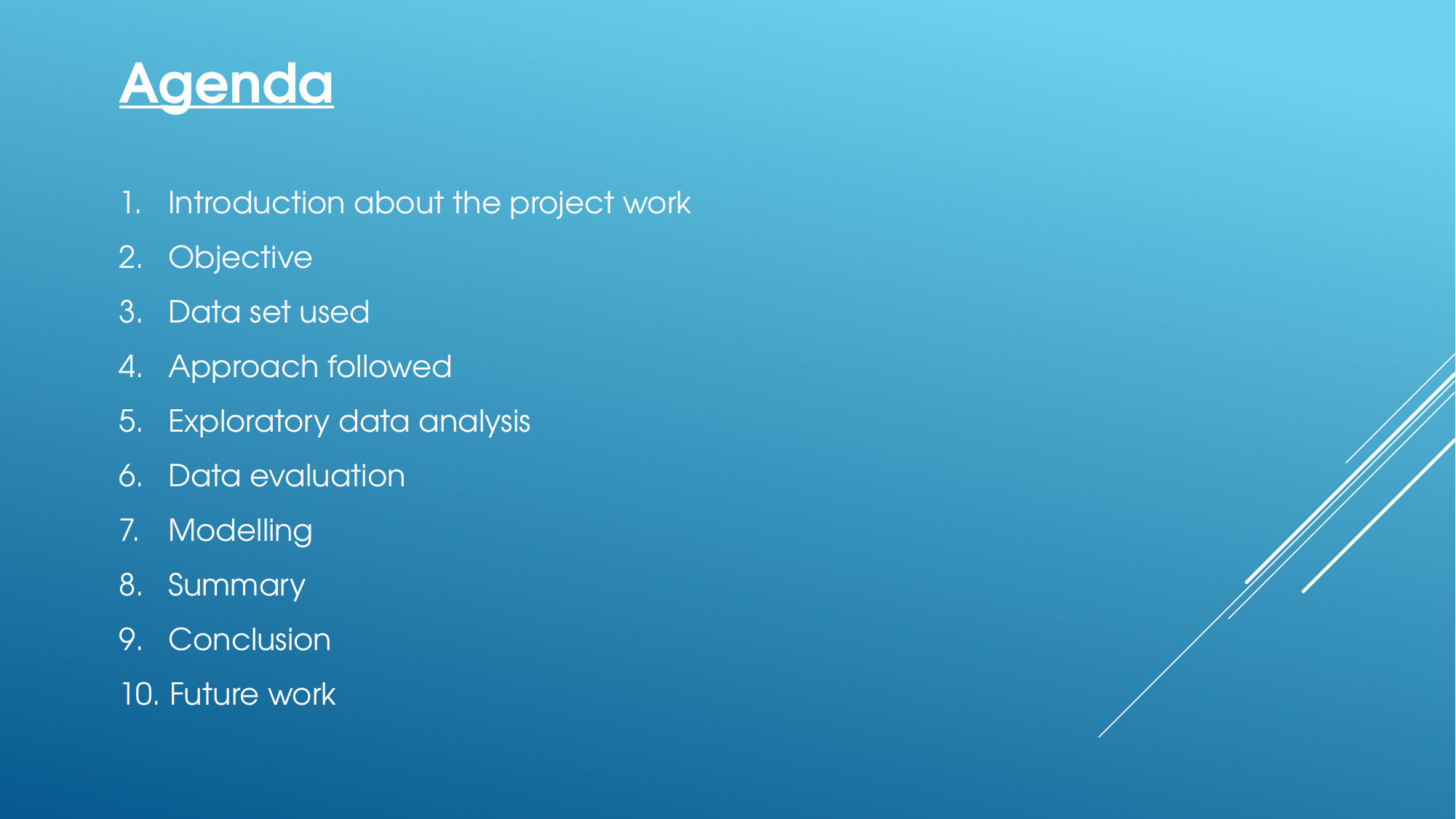

Agenda

 Introduction about the project work
 Objective
 Data set used
 Approach followed
 Exploratory data analysis
 Data evaluation
 Modelling
 Summary
 Conclusion
 Future work